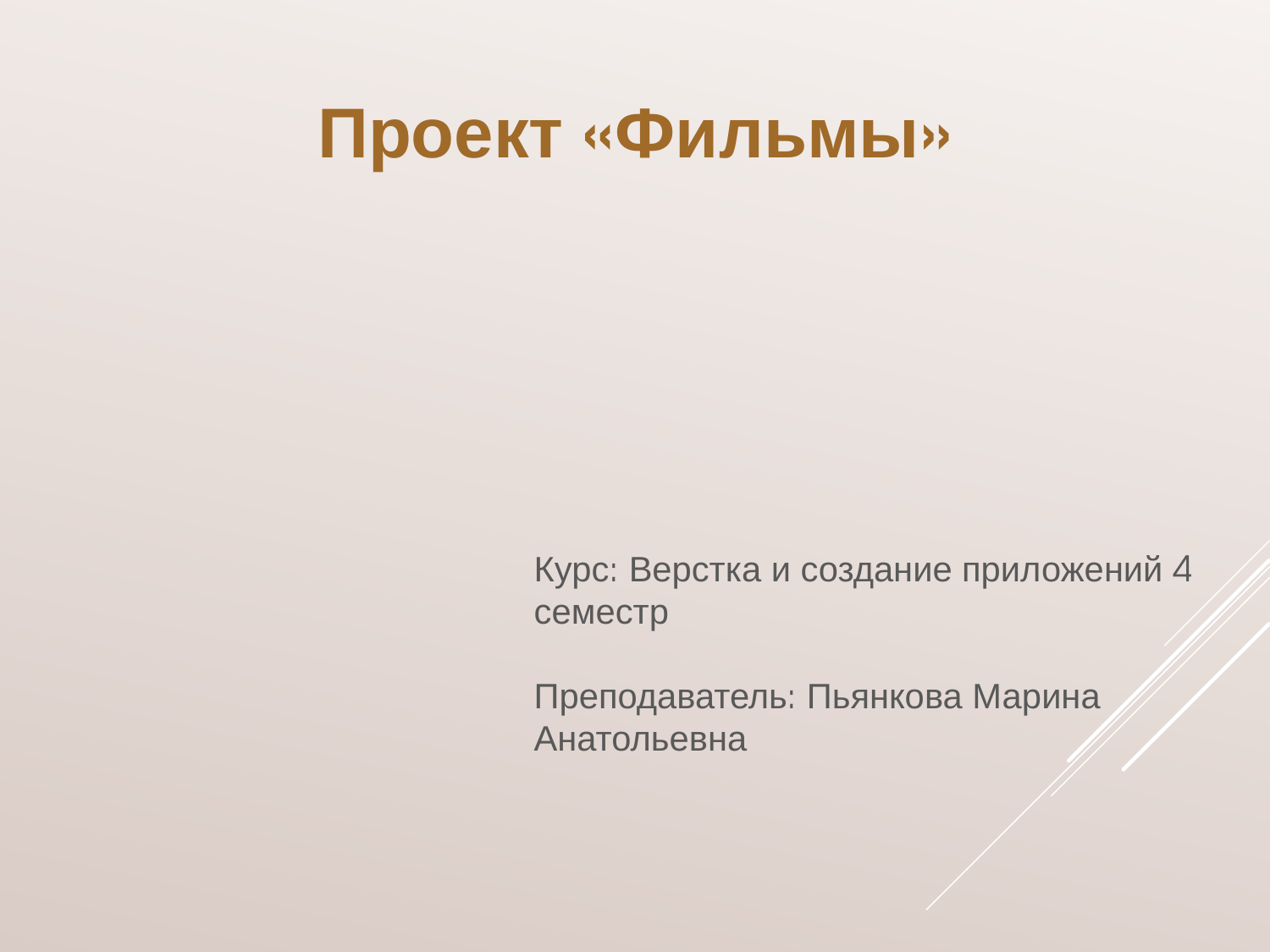

Проект «Фильмы»
Курс: Верстка и создание приложений 4 семестр

Преподаватель: Пьянкова Марина Анатольевна